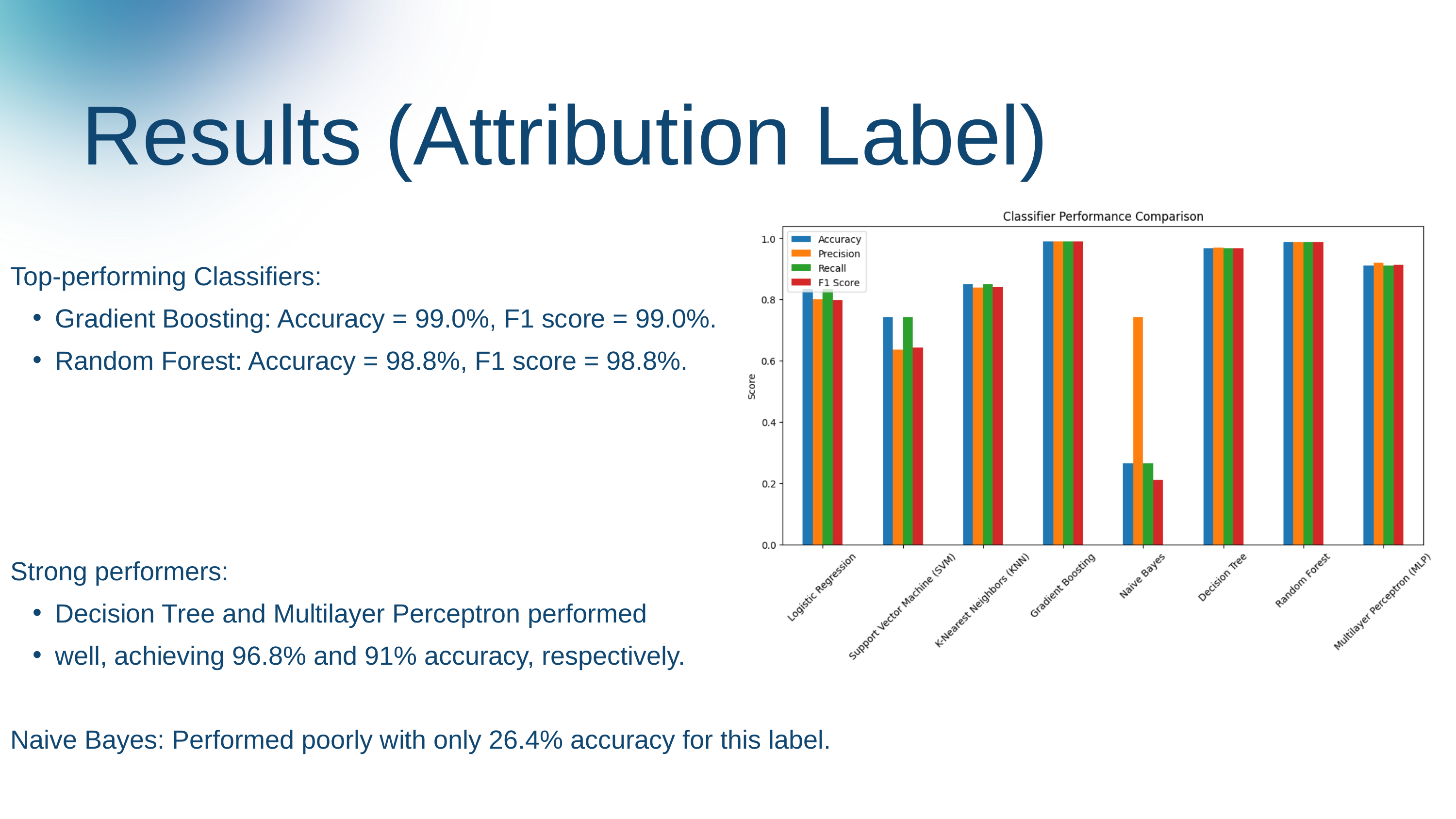

Results (Attribution Label)

Top-performing Classifiers:
Gradient Boosting: Accuracy = 99.0%, F1 score = 99.0%.
Random Forest: Accuracy = 98.8%, F1 score = 98.8%.

Strong performers:
Decision Tree and Multilayer Perceptron performed
well, achieving 96.8% and 91% accuracy, respectively.

Naive Bayes: Performed poorly with only 26.4% accuracy for this label.